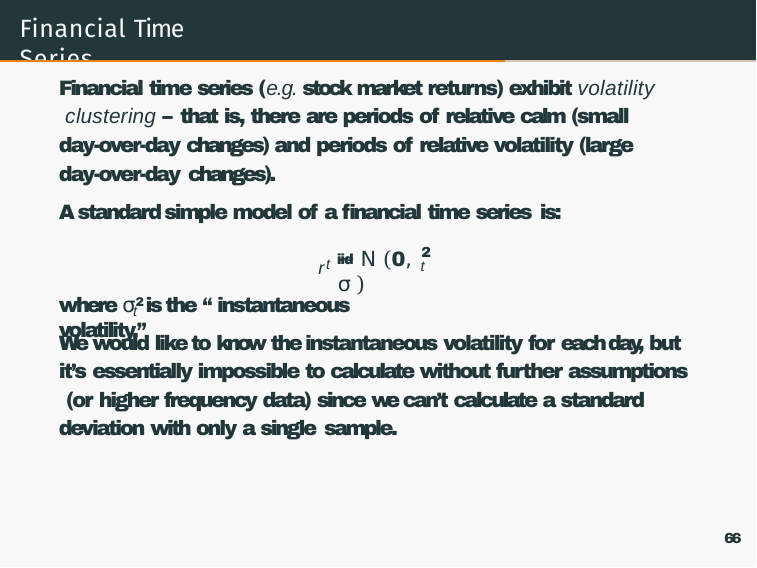

# Financial Time Series

Financial time series (e.g. stock market returns) exhibit volatility  clustering – that is, there are periods of relative calm (small  day-over-day changes) and periods of relative volatility (large  day-over-day changes).
A standard simple model of a ﬁnancial time series is:
r iid
2
∼ N (0, σ )
t
t
where σ2 is the “ instantaneous volatility.”
t
We would like to know the instantaneous volatility for each day, but  it’s essentially impossible to calculate without further assumptions  (or higher frequency data) since we can’t calculate a standard  deviation with only a single sample.
66